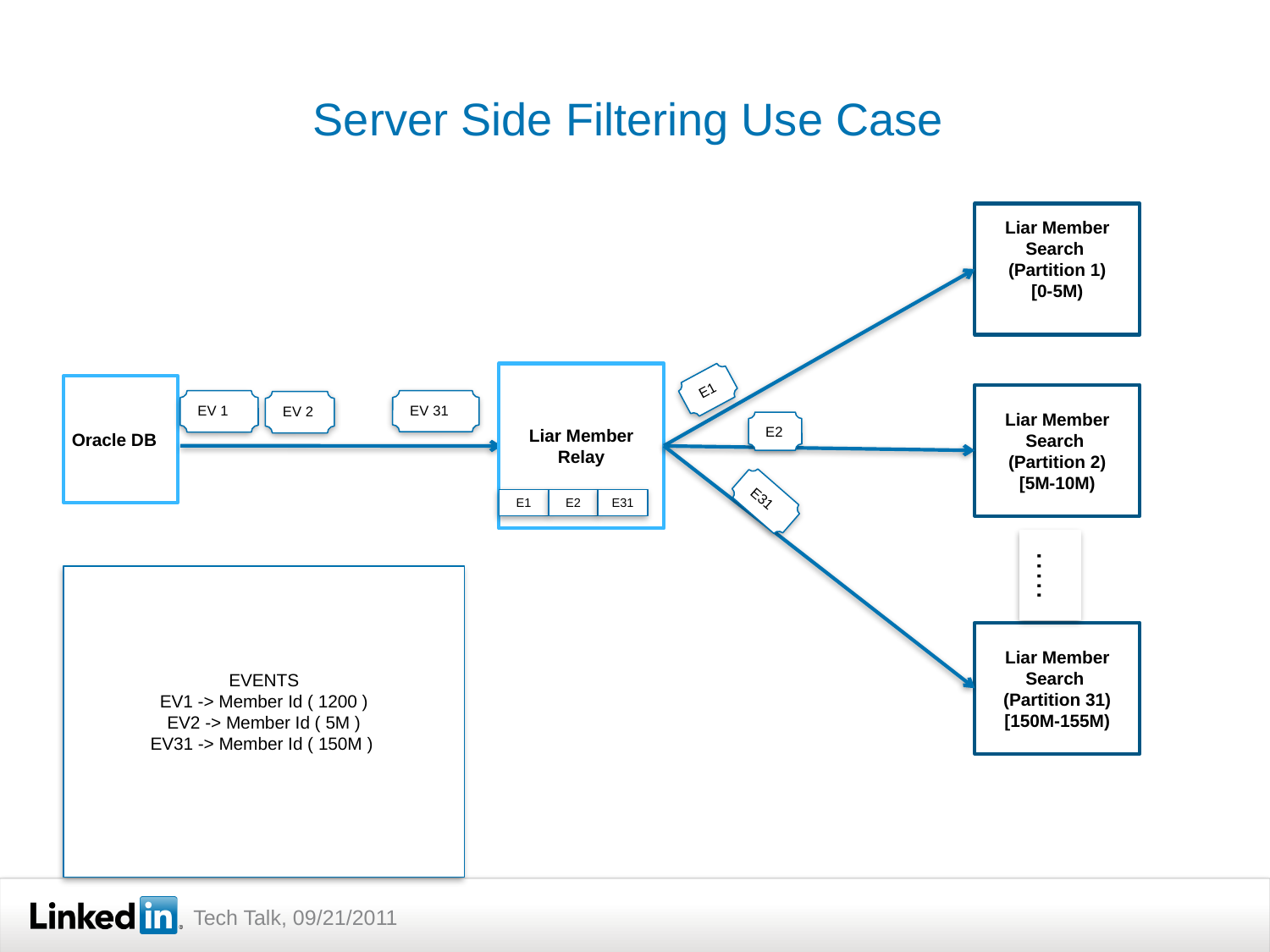

# Server Side Filtering Use Case
Liar Member Search
(Partition 1)
[0-5M)

Liar Member Relay
E1
Oracle DB
Liar Member Search
(Partition 2)
[5M-10M)
EV 1
EV 31
EV 2
E2
E31
E1
E2
E31
…..
EVENTS
EV1 -> Member Id ( 1200 )
EV2 -> Member Id ( 5M )
EV31 -> Member Id ( 150M )

Liar Member Search
(Partition 31)
[150M-155M)